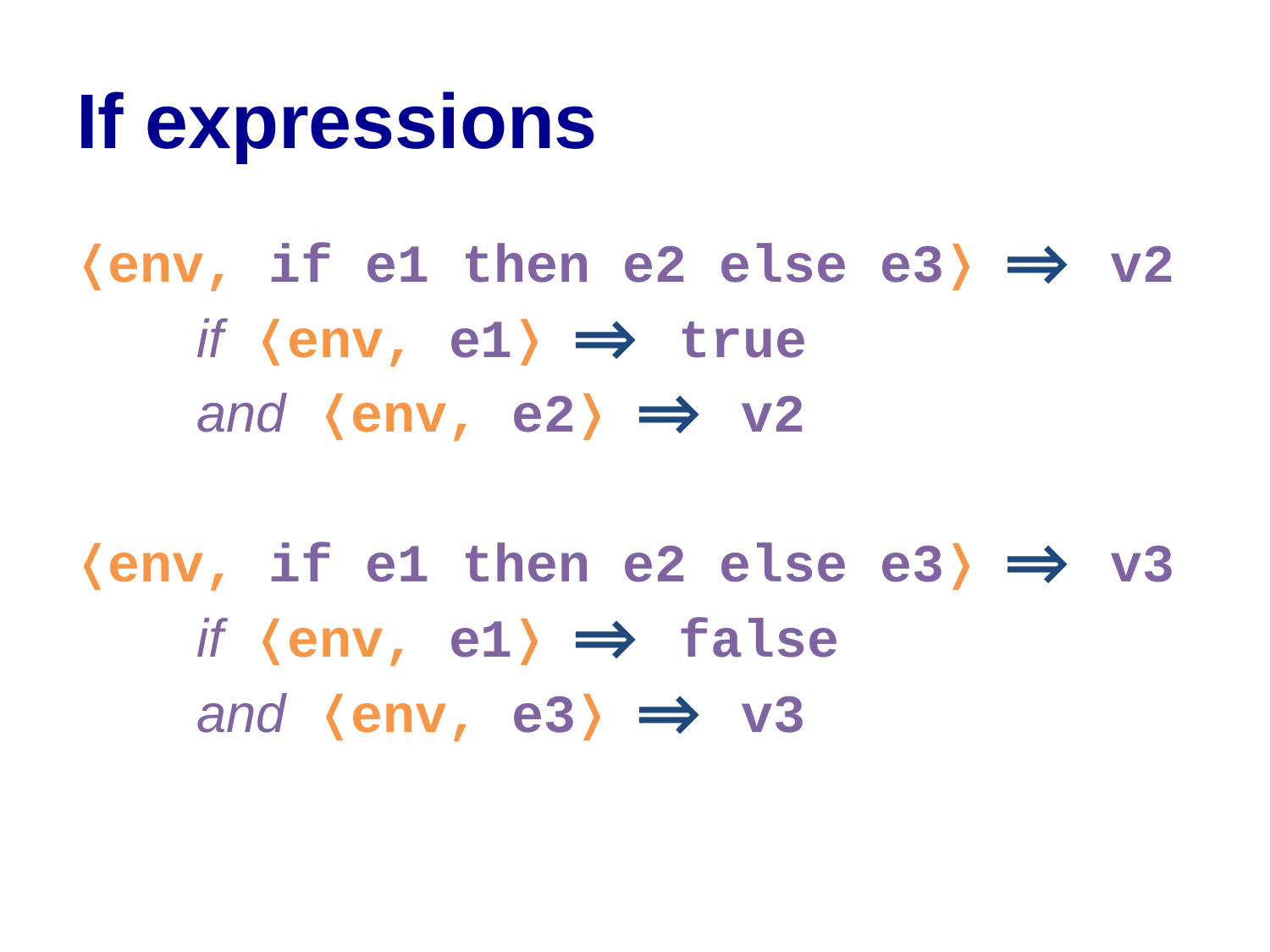

# If expressions
⟨env, if e1 then e2 else e3⟩ ⟹ v2
	if ⟨env, e1⟩ ⟹ true
	and ⟨env, e2⟩ ⟹ v2

⟨env, if e1 then e2 else e3⟩ ⟹ v3
	if ⟨env, e1⟩ ⟹ false
	and ⟨env, e3⟩ ⟹ v3